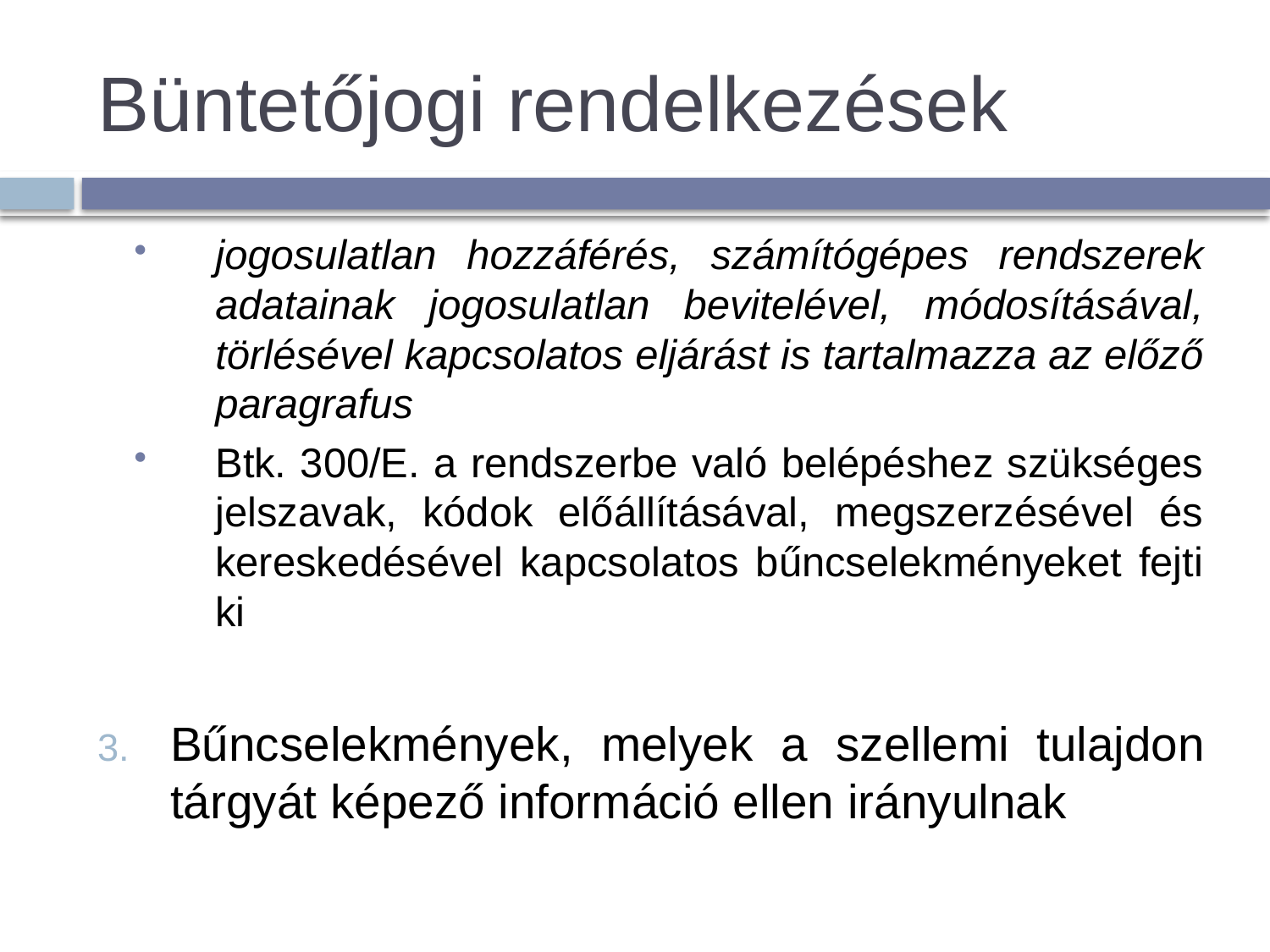

# Büntetőjogi rendelkezések
jogosulatlan hozzáférés, számítógépes rendszerek adatainak jogosulatlan bevitelével, módosításával, törlésével kapcsolatos eljárást is tartalmazza az előző paragrafus
Btk. 300/E. a rendszerbe való belépéshez szükséges jelszavak, kódok előállításával, megszerzésével és kereskedésével kapcsolatos bűncselekményeket fejti ki

Bűncselekmények, melyek a szellemi tulajdon tárgyát képező információ ellen irányulnak